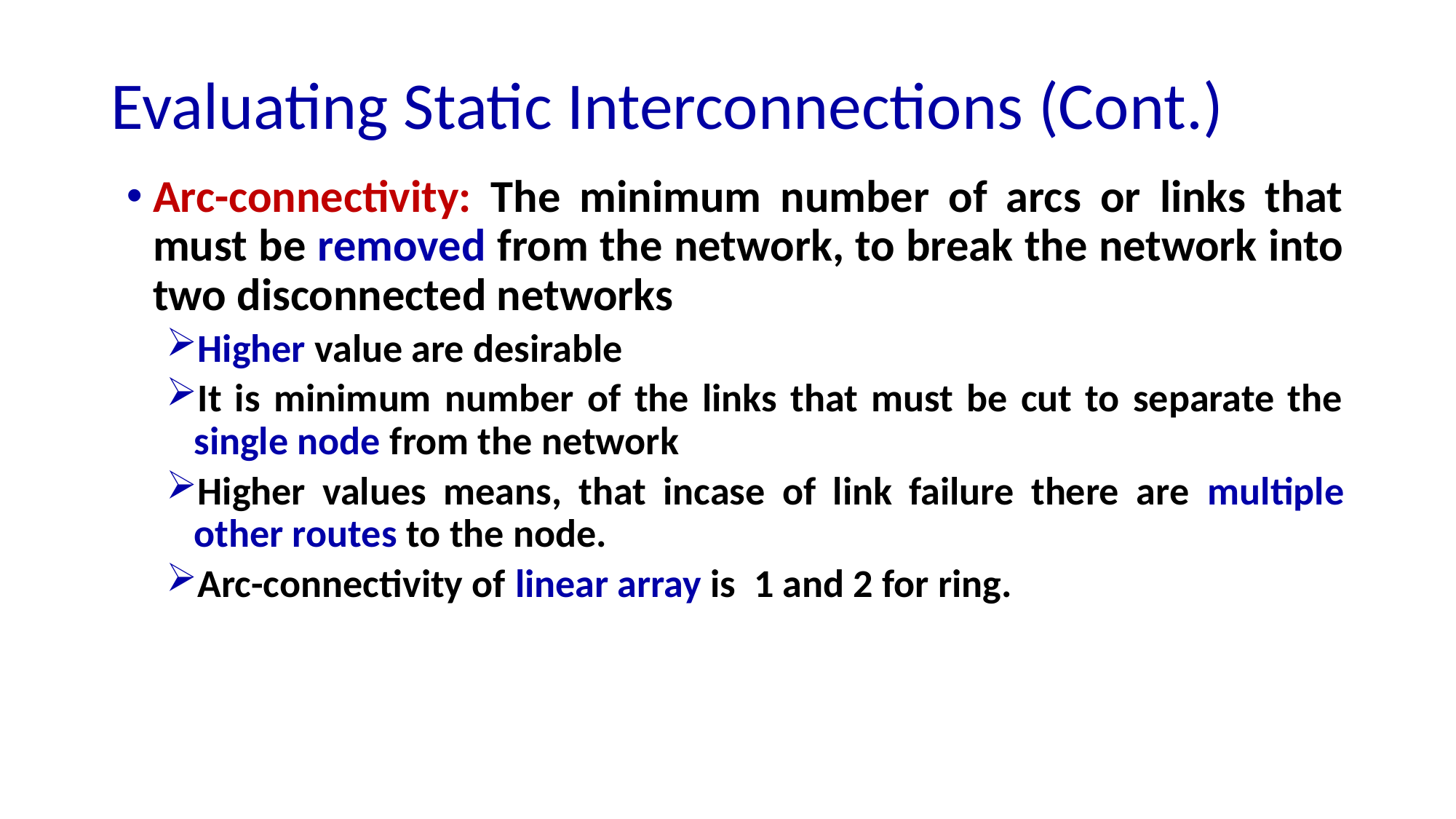

# Evaluating Static Interconnections (Cont.)
Arc-connectivity: The minimum number of arcs or links that must be removed from the network, to break the network into two disconnected networks
Higher value are desirable
It is minimum number of the links that must be cut to separate the single node from the network
Higher values means, that incase of link failure there are multiple other routes to the node.
Arc-connectivity of linear array is  1 and 2 for ring.